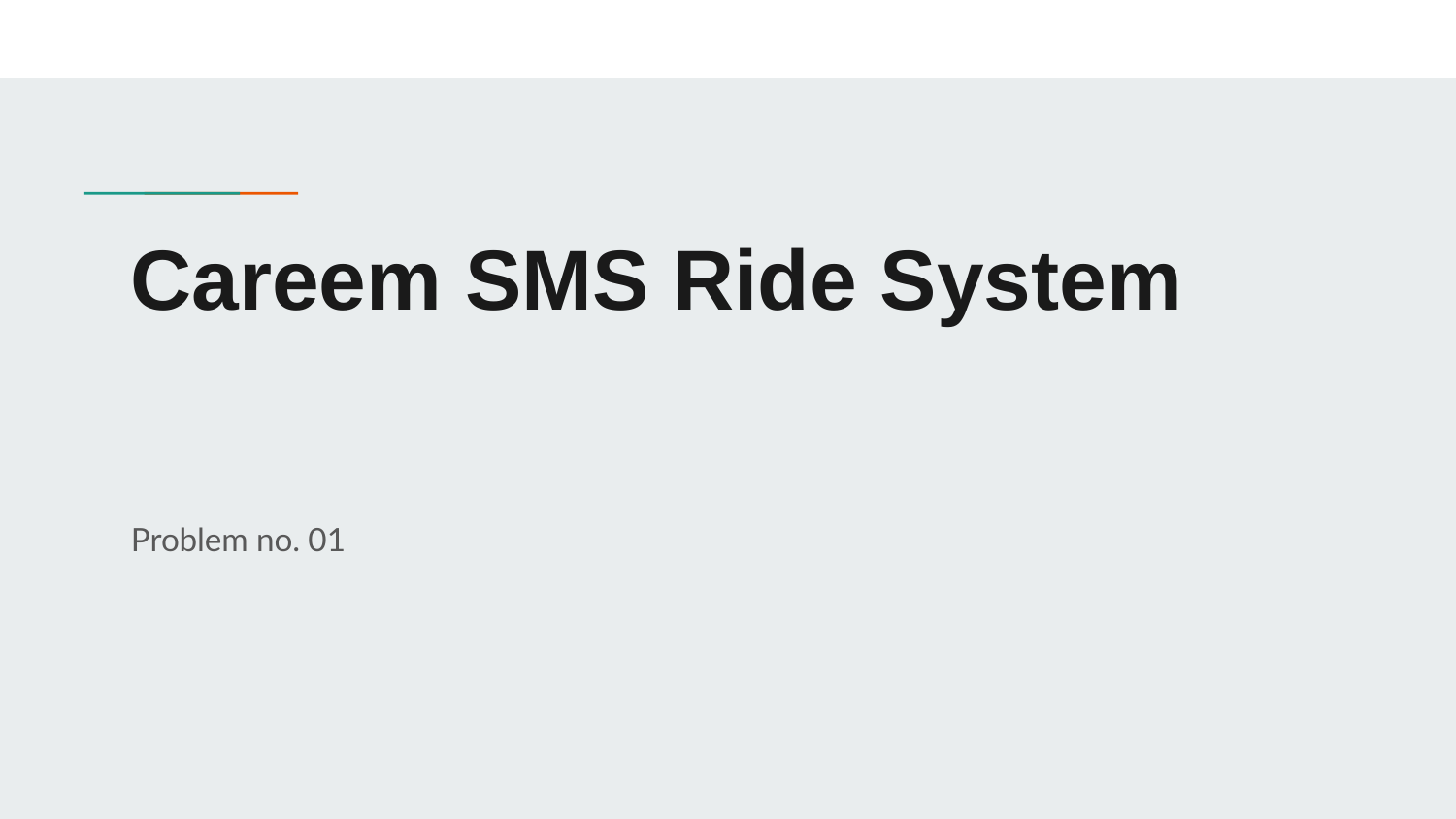

# Careem SMS Ride System

Problem no. 01